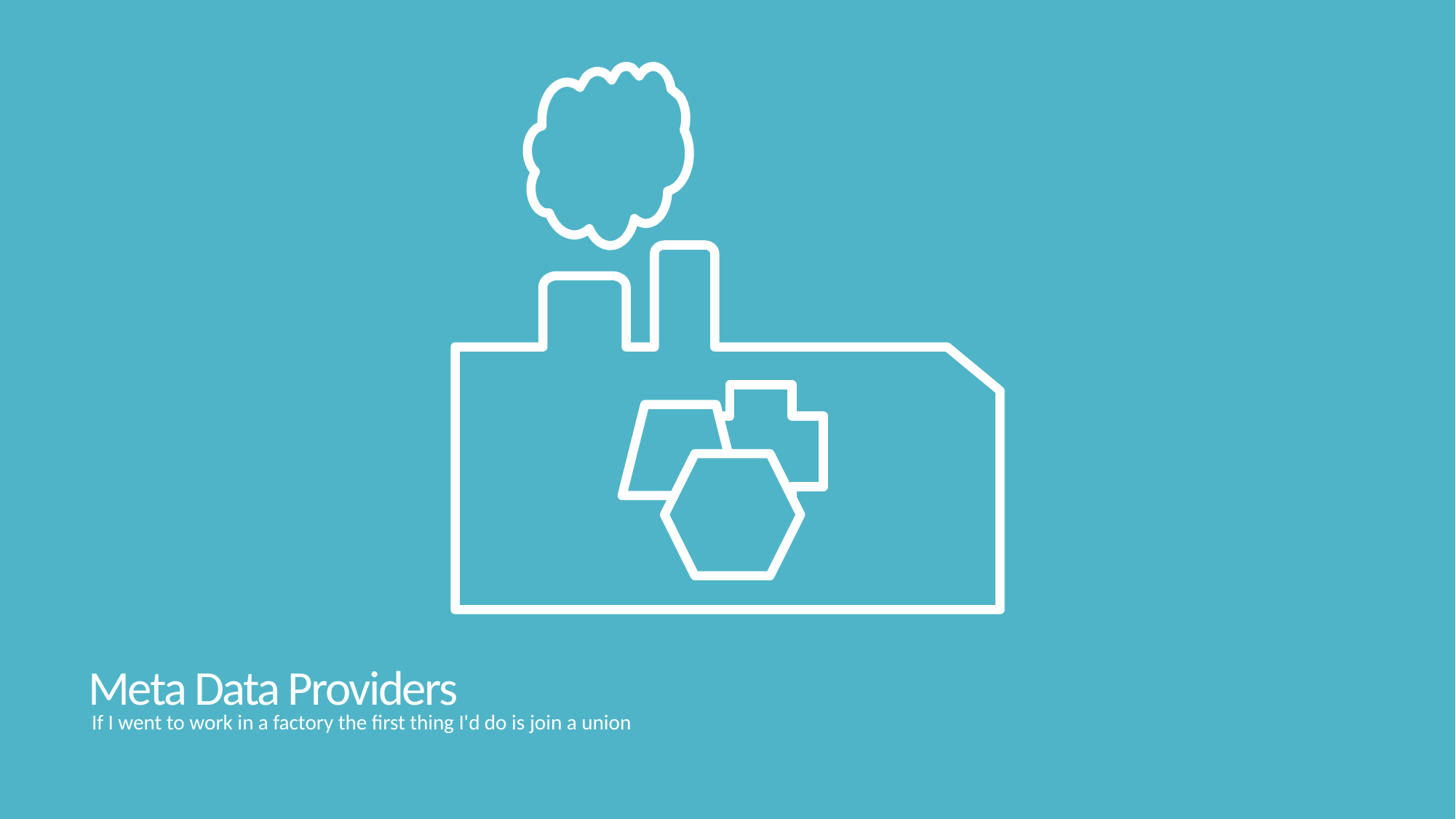

# Meta Data Providers
If I went to work in a factory the first thing I'd do is join a union